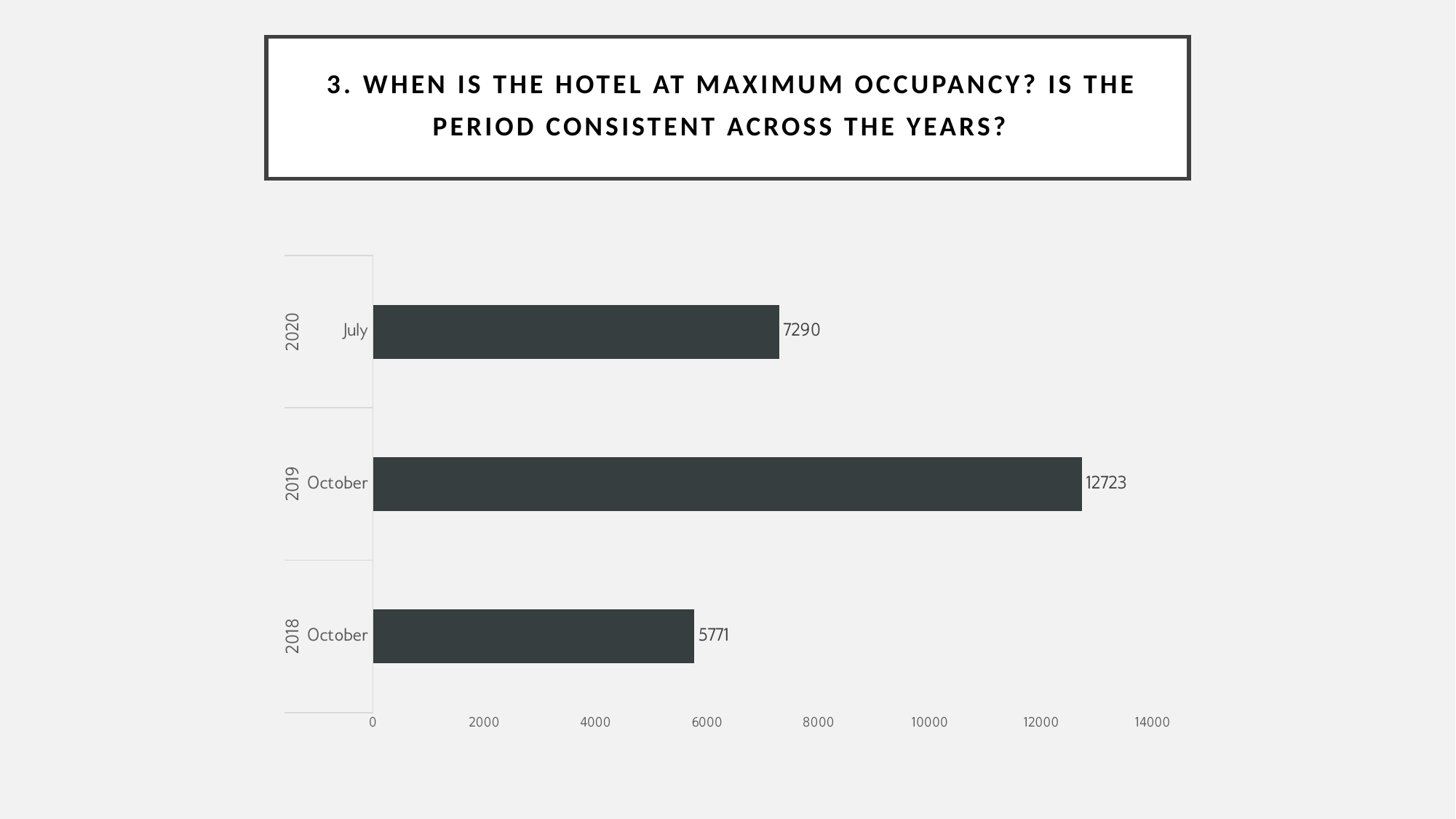

# 3. When is the hotel at maximum occupancy? Is the period consistent across the years?

### Chart

| Category | total_guests |
|---|---|
| October | 5771.0 |
| October | 12723.0 |
| July | 7290.0 |